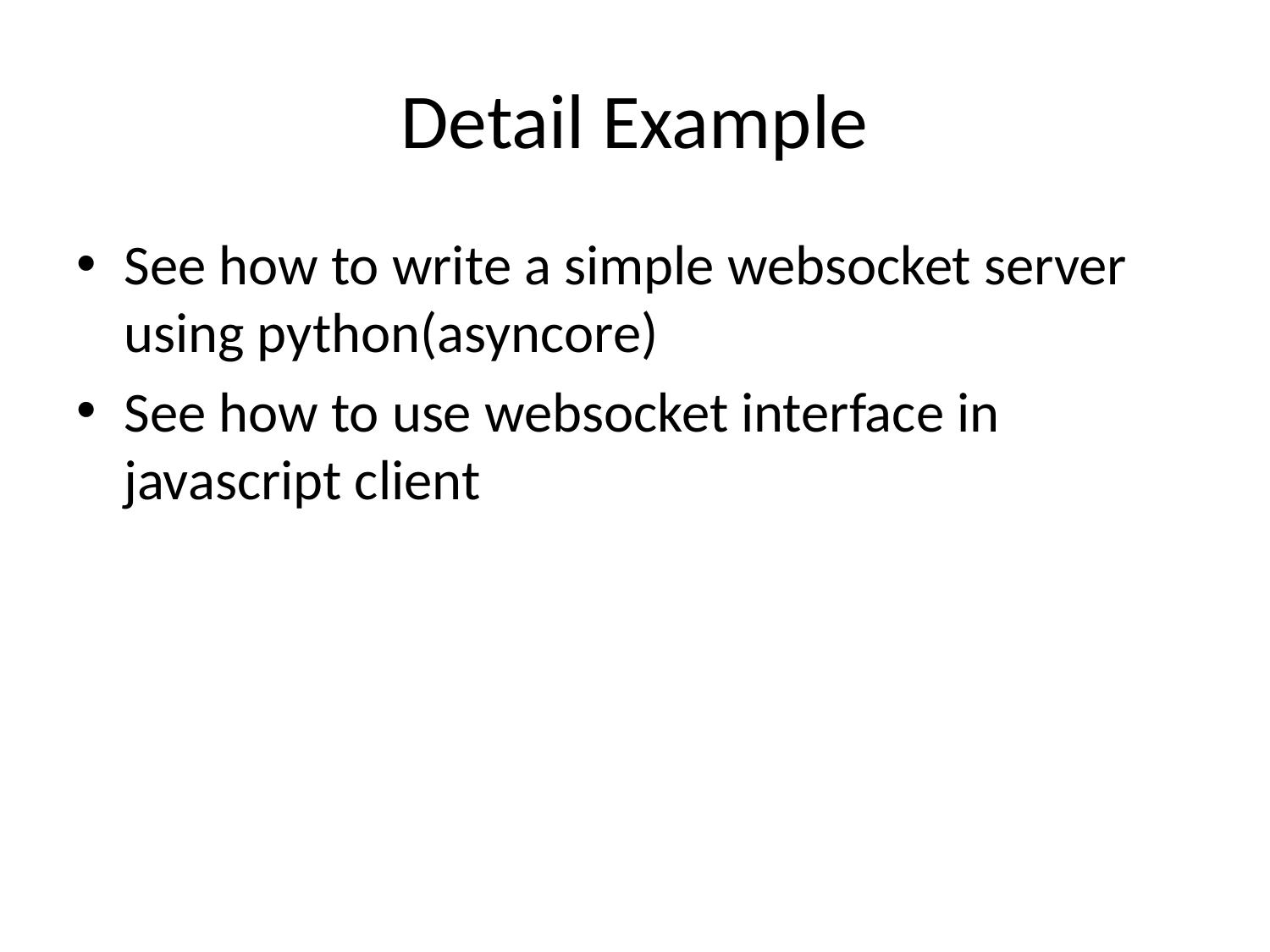

# Detail Example
See how to write a simple websocket server using python(asyncore)
See how to use websocket interface in javascript client